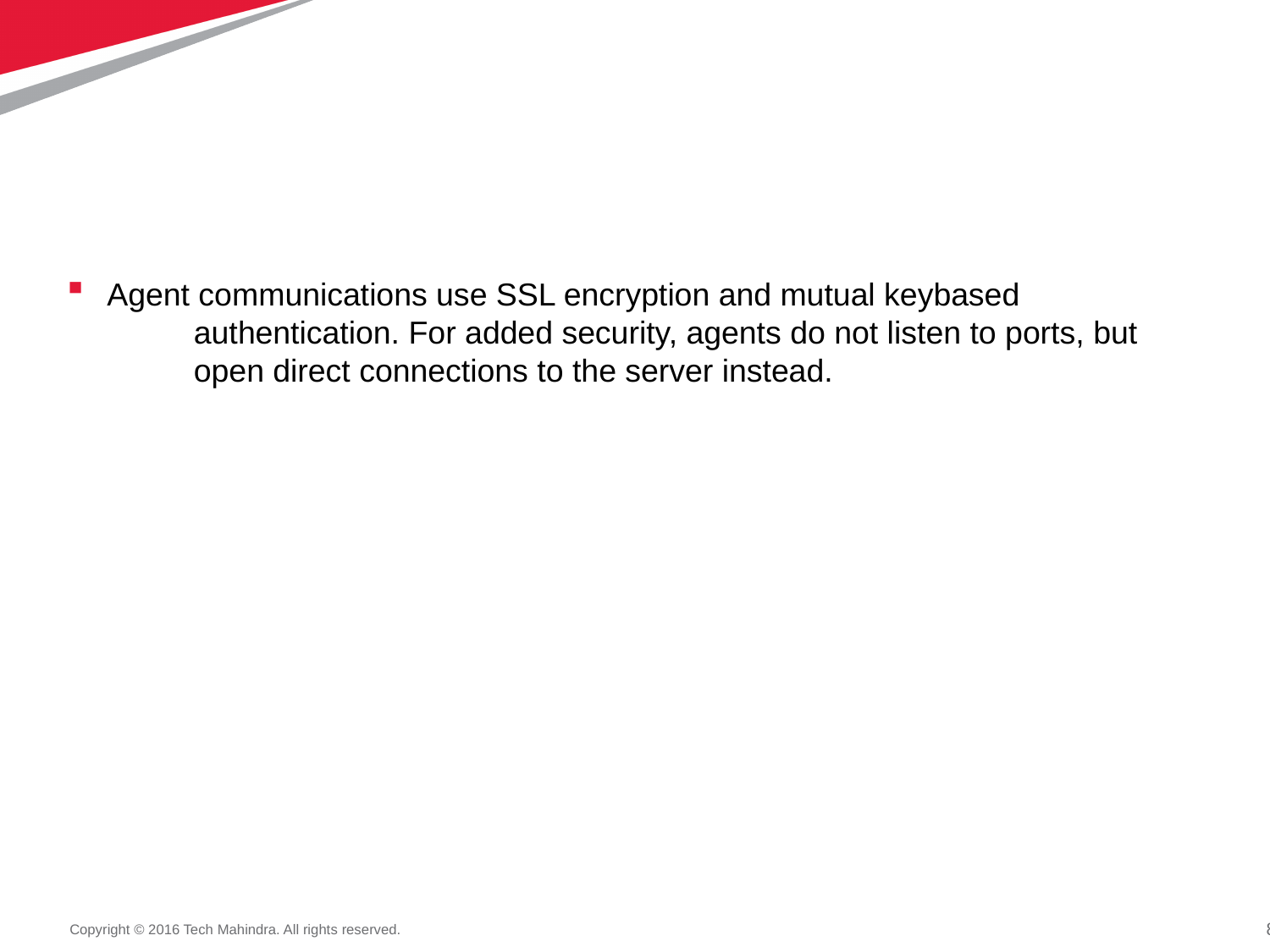

#
Agent communications use SSL encryption and mutual keybased
	authentication. For added security, agents do not listen to ports, but 	open direct connections to the server instead.